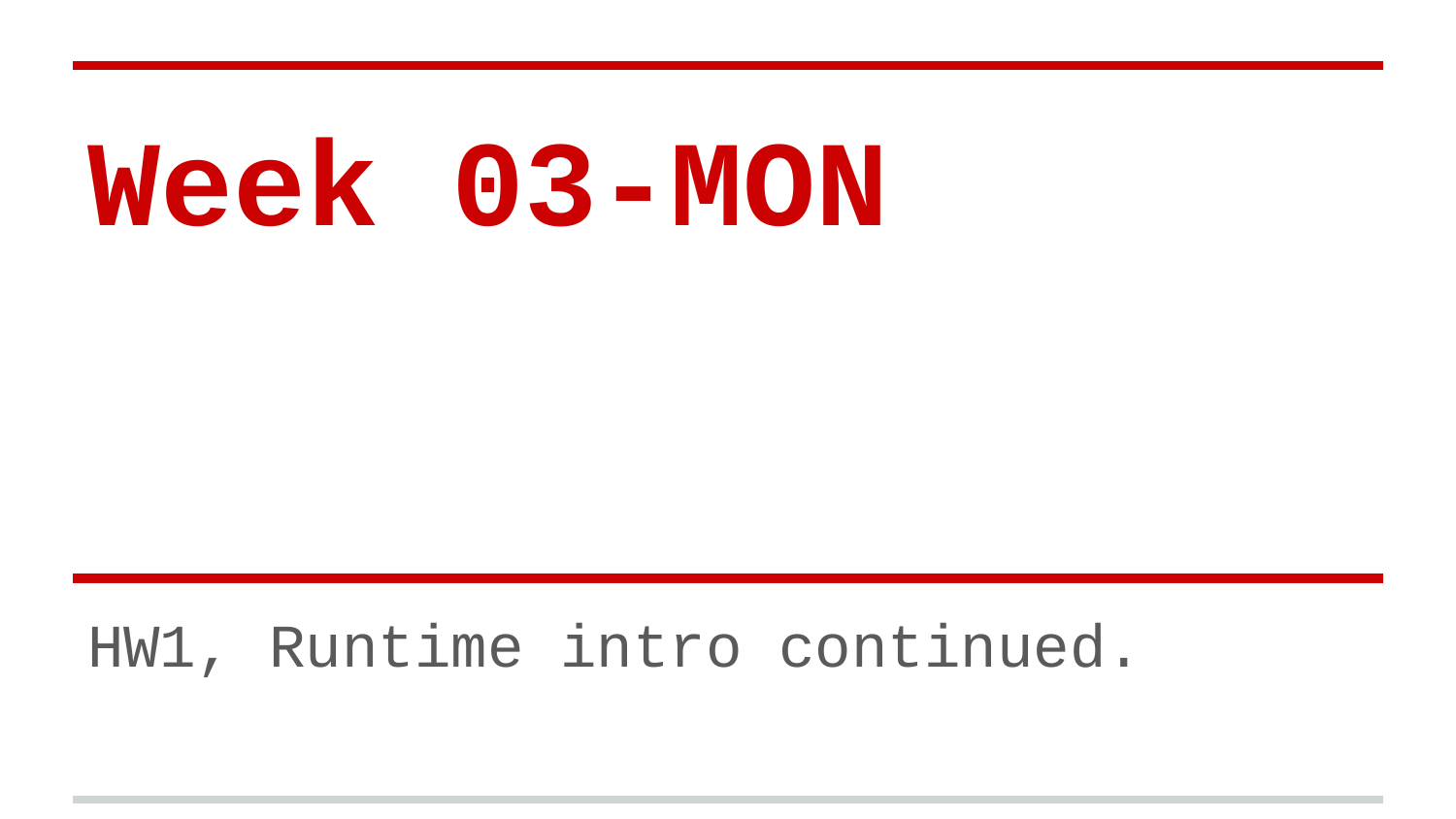

# Week 03-MON
HW1, Runtime intro continued.